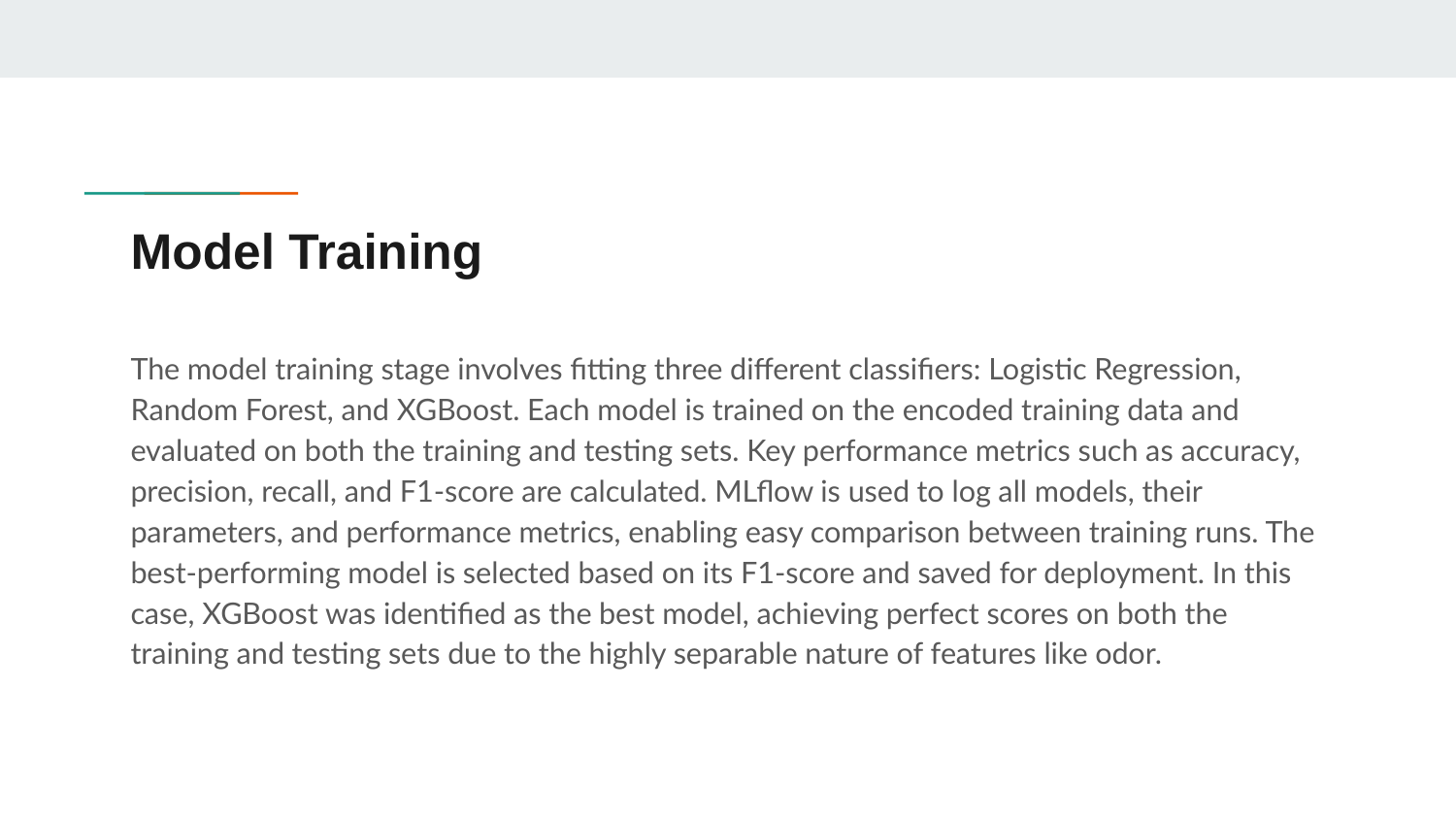

# Model Training
The model training stage involves fitting three different classifiers: Logistic Regression, Random Forest, and XGBoost. Each model is trained on the encoded training data and evaluated on both the training and testing sets. Key performance metrics such as accuracy, precision, recall, and F1-score are calculated. MLflow is used to log all models, their parameters, and performance metrics, enabling easy comparison between training runs. The best-performing model is selected based on its F1-score and saved for deployment. In this case, XGBoost was identified as the best model, achieving perfect scores on both the training and testing sets due to the highly separable nature of features like odor.